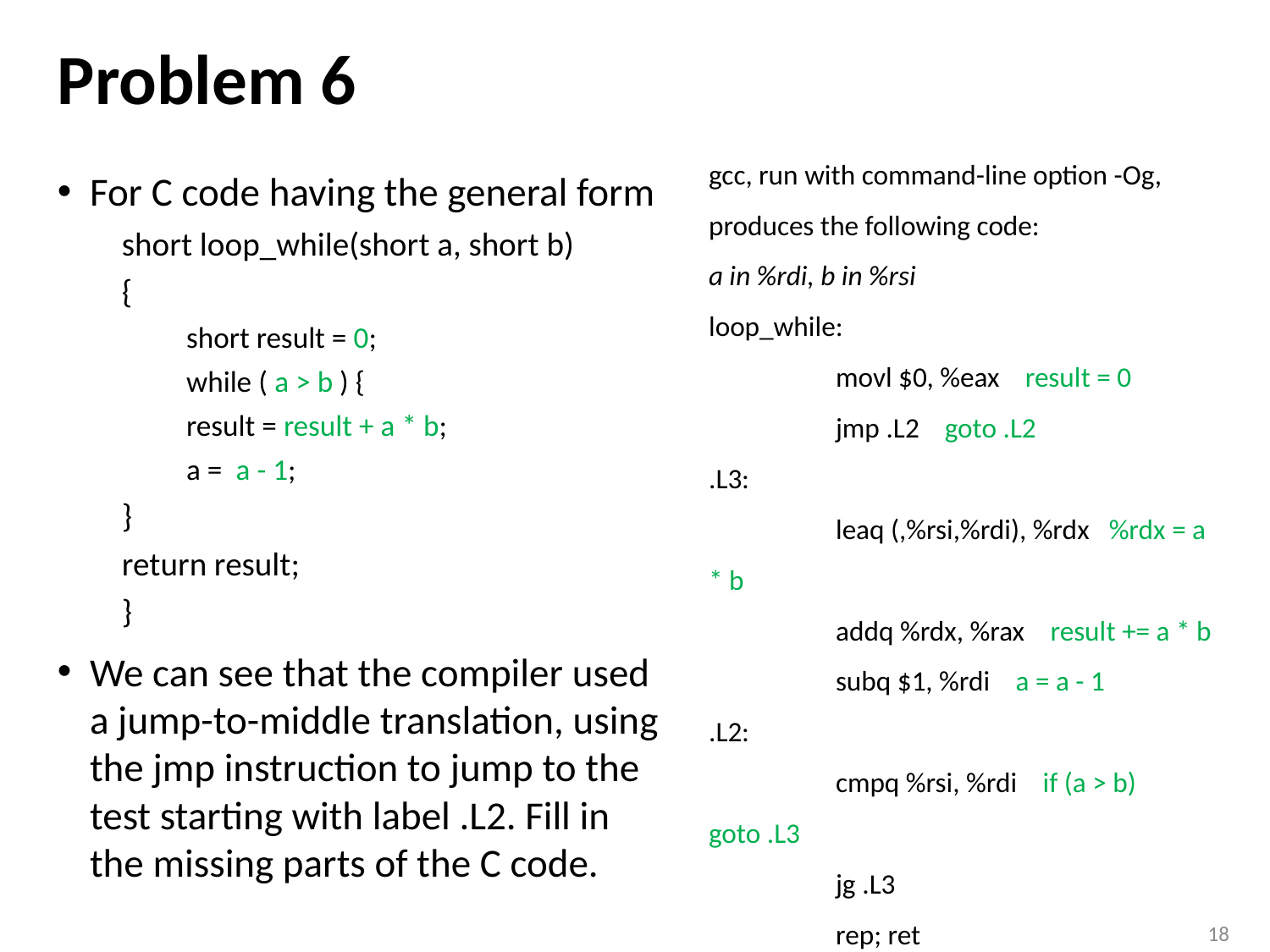

# Problem 6
gcc, run with command-line option -Og, produces the following code:
a in %rdi, b in %rsi
loop_while:
	movl $0, %eax    result = 0
	jmp .L2    goto .L2
.L3:
	leaq (,%rsi,%rdi), %rdx   %rdx = a * b
	addq %rdx, %rax    result += a * b
	subq $1, %rdi    a = a - 1
.L2:
	cmpq %rsi, %rdi    if (a > b) goto .L3
	jg .L3
	rep; ret
For C code having the general form
short loop_while(short a, short b)
{
short result = 0;
while ( a > b ) {
	result = result + a * b;
	a =  a - 1;
	}
	return result;
}
We can see that the compiler used a jump-to-middle translation, using the jmp instruction to jump to the test starting with label .L2. Fill in the missing parts of the C code.
18